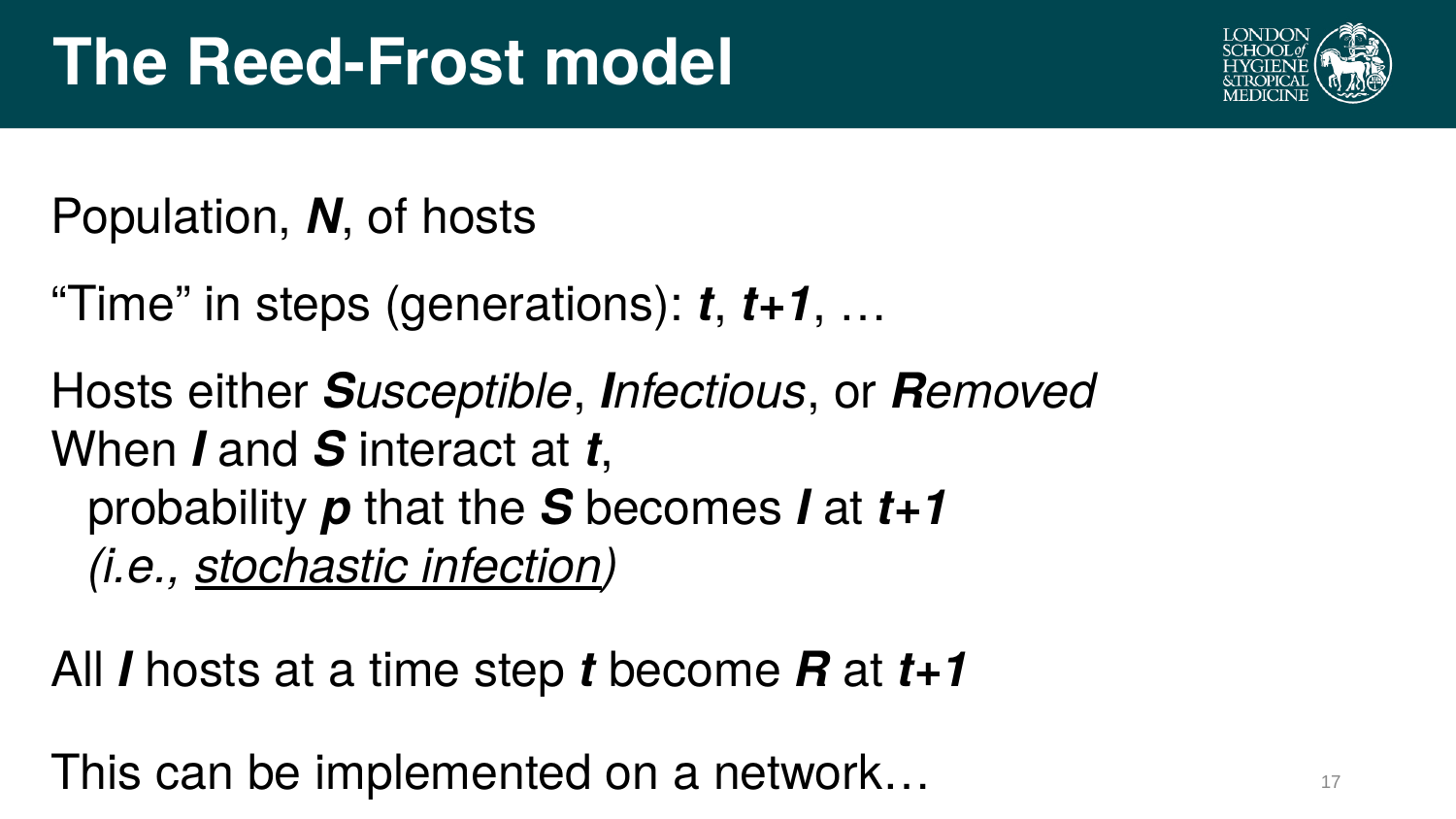

# The Reed-Frost model
Population, N, of hosts
“Time” in steps (generations): t, t+1, …
Hosts either Susceptible, Infectious, or Removed
When I and S interact at t,
probability p that the S becomes I at t+1
(i.e., stochastic infection)
All I hosts at a time step t become R at t+1
This can be implemented on a network…
17